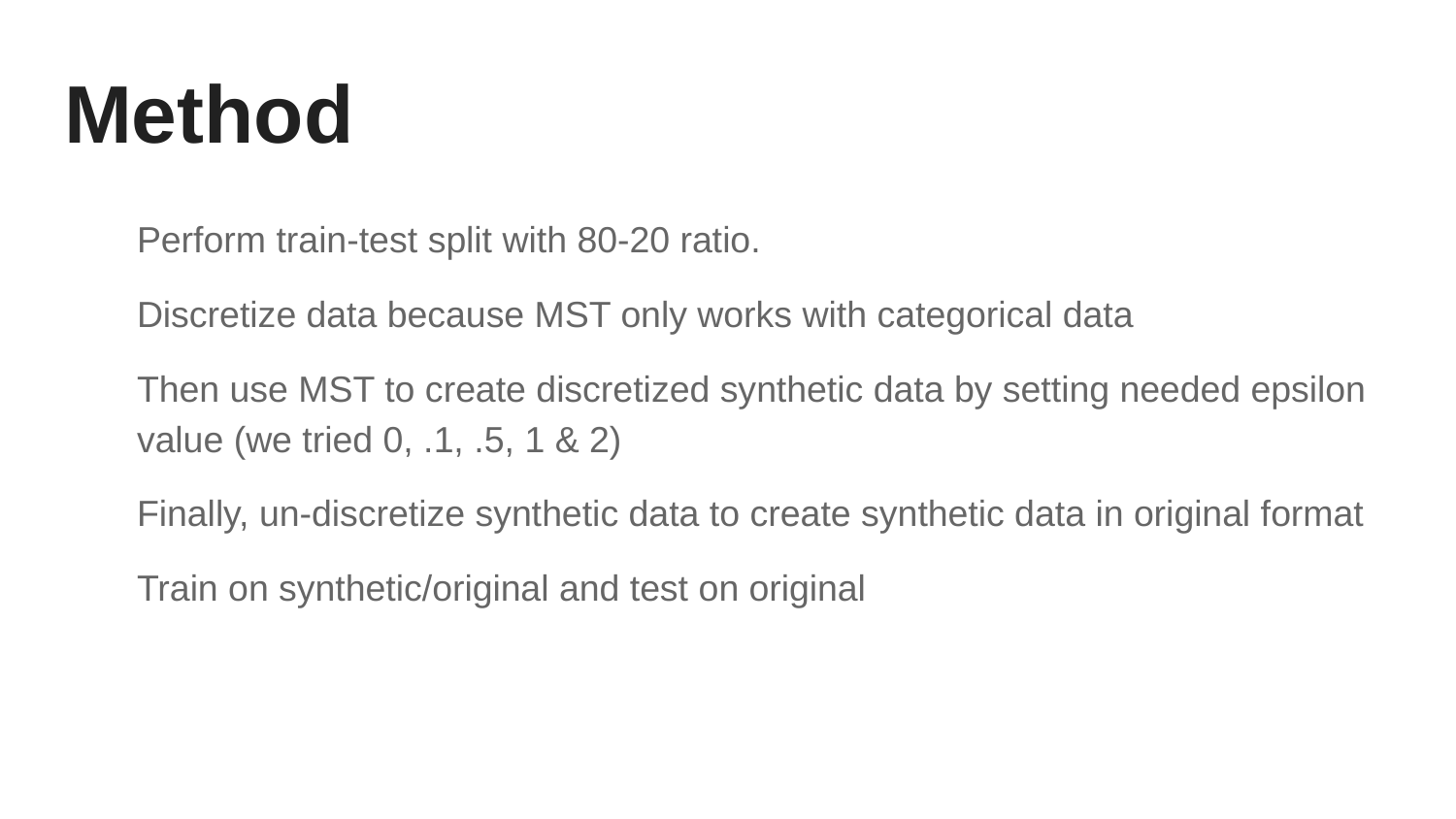

# Method
Perform train-test split with 80-20 ratio.
Discretize data because MST only works with categorical data
Then use MST to create discretized synthetic data by setting needed epsilon value (we tried 0, .1, .5, 1 & 2)
Finally, un-discretize synthetic data to create synthetic data in original format
Train on synthetic/original and test on original